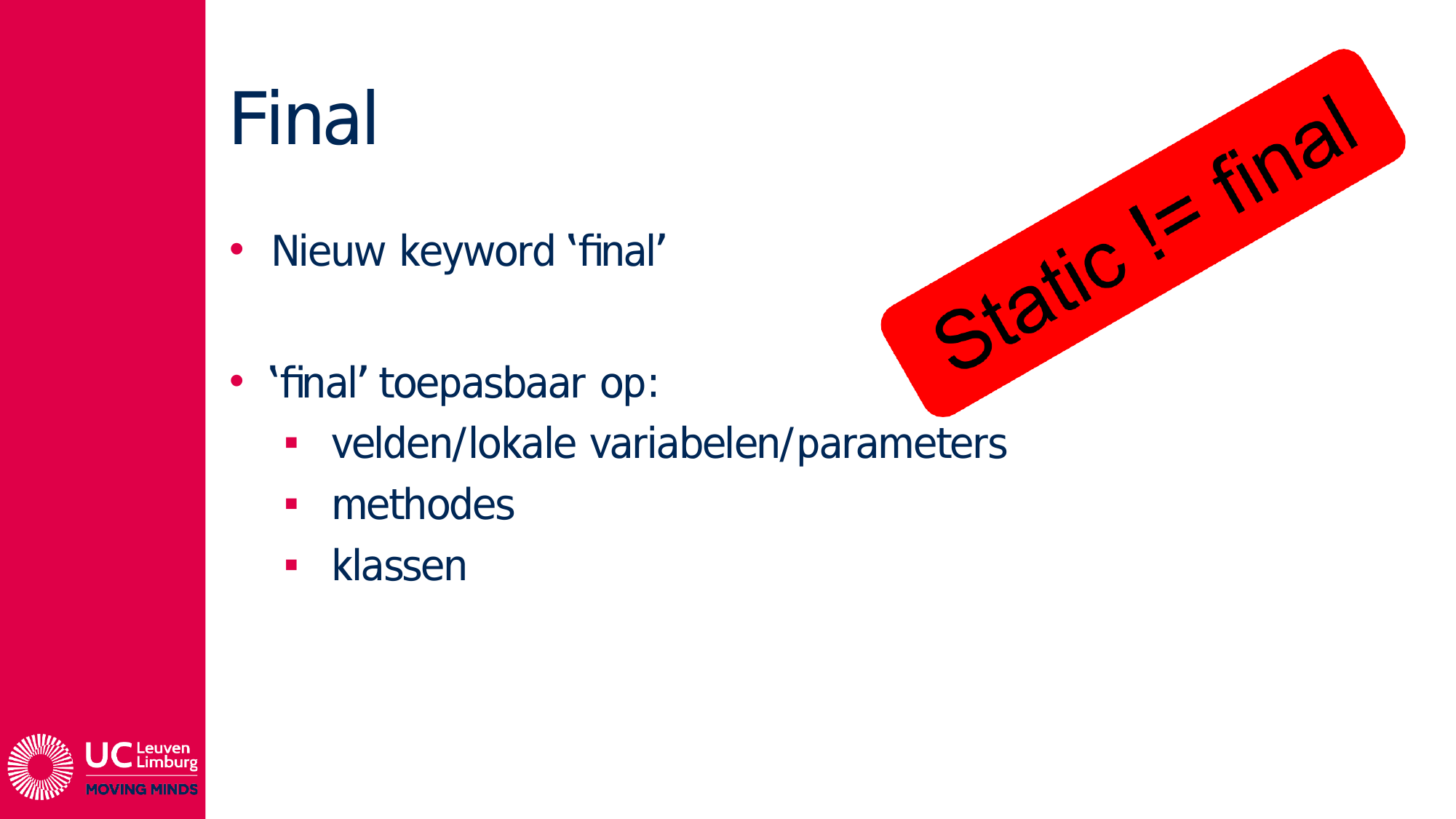

# Final
Nieuw keyword ‘final’

‘final’ toepasbaar op:
velden/lokale variabelen/parameters
methodes
klassen